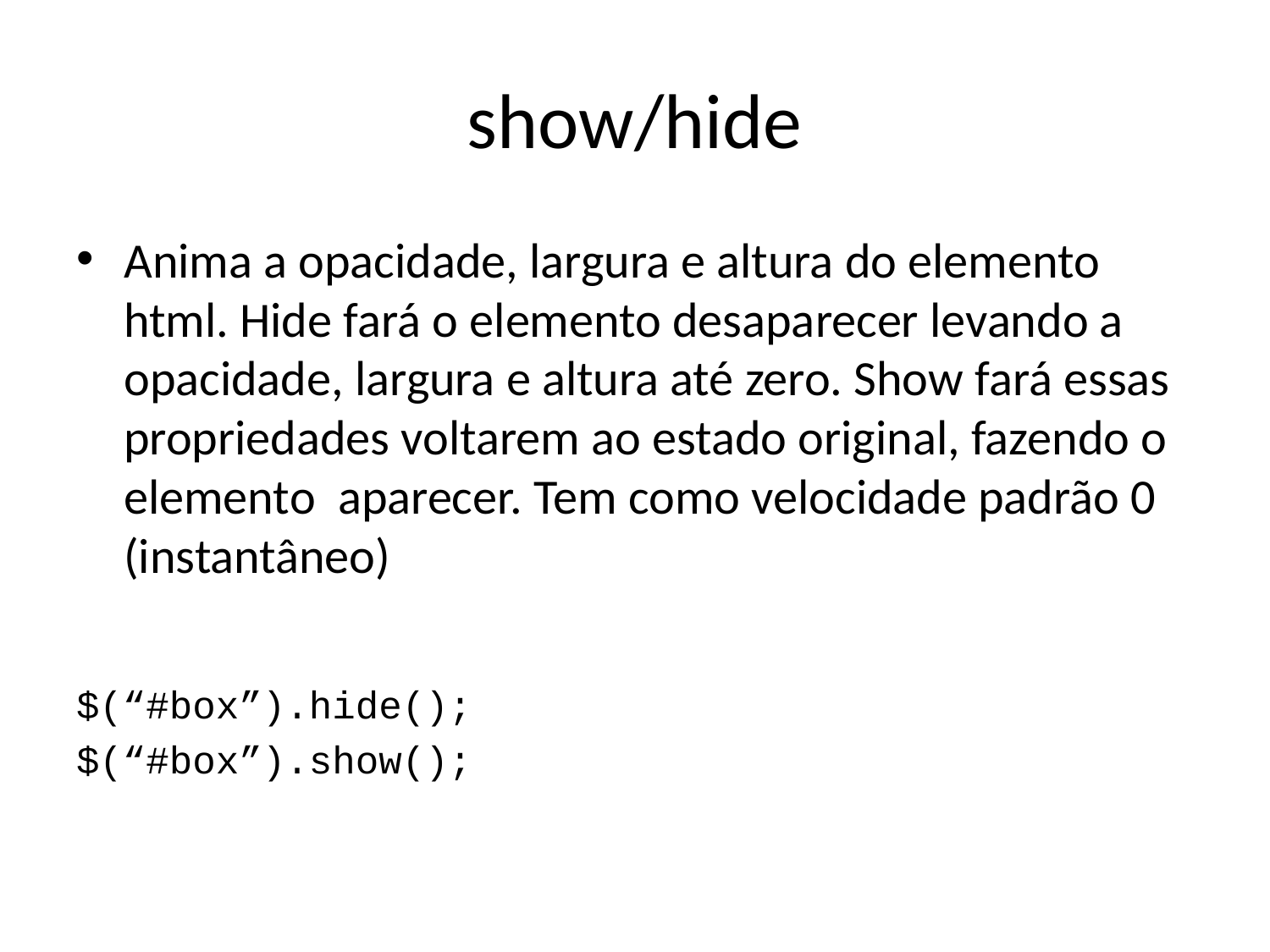

# show/hide
Anima a opacidade, largura e altura do elemento html. Hide fará o elemento desaparecer levando a opacidade, largura e altura até zero. Show fará essas propriedades voltarem ao estado original, fazendo o elemento  aparecer. Tem como velocidade padrão 0 (instantâneo)

$(“#box”).hide();
$(“#box”).show();